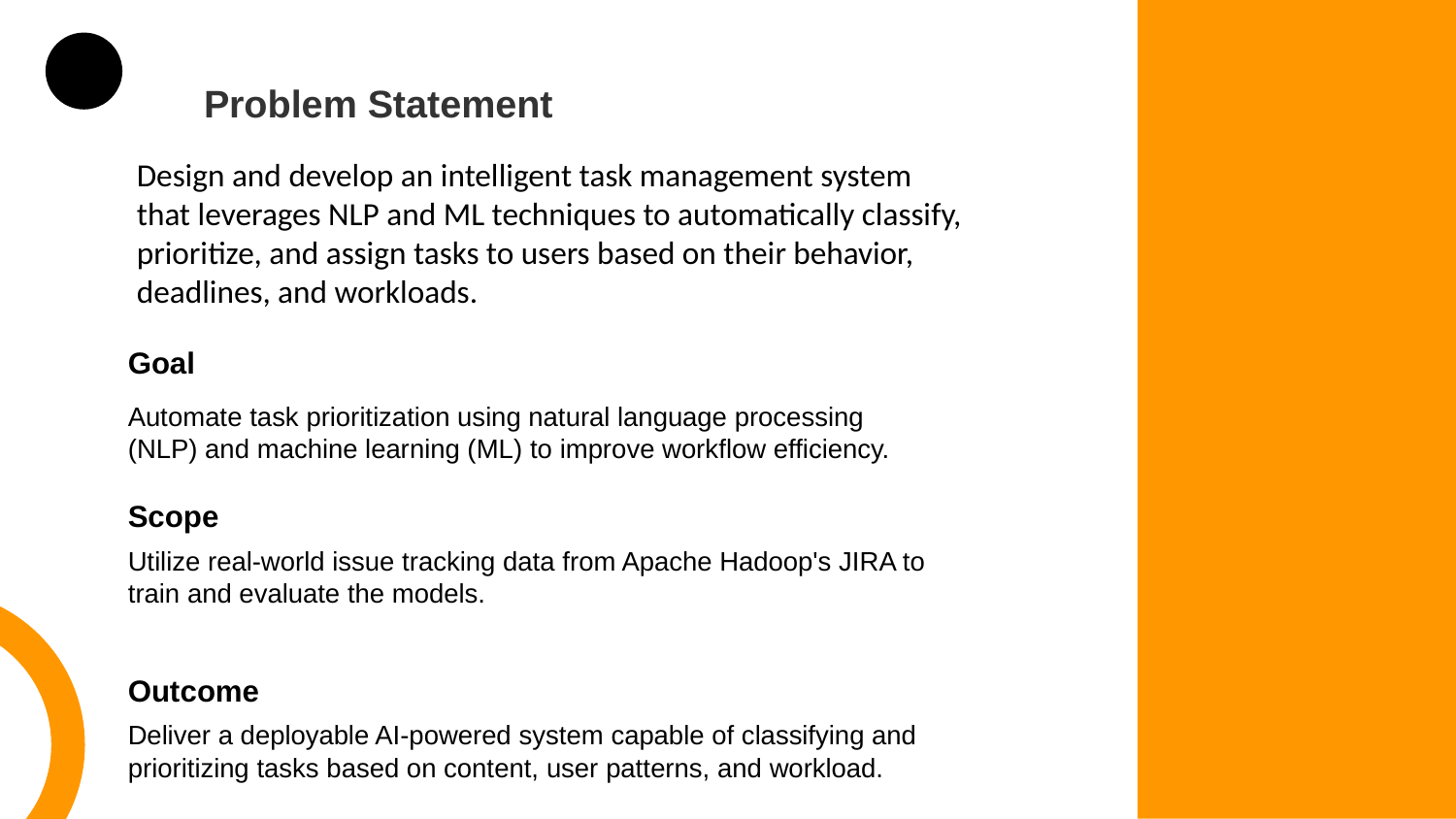

Problem Statement
Design and develop an intelligent task management system that leverages NLP and ML techniques to automatically classify, prioritize, and assign tasks to users based on their behavior, deadlines, and workloads.

Goal
Automate task prioritization using natural language processing (NLP) and machine learning (ML) to improve workflow efficiency.
Scope
Utilize real-world issue tracking data from Apache Hadoop's JIRA to train and evaluate the models.
Outcome

Deliver a deployable AI-powered system capable of classifying and prioritizing tasks based on content, user patterns, and workload.